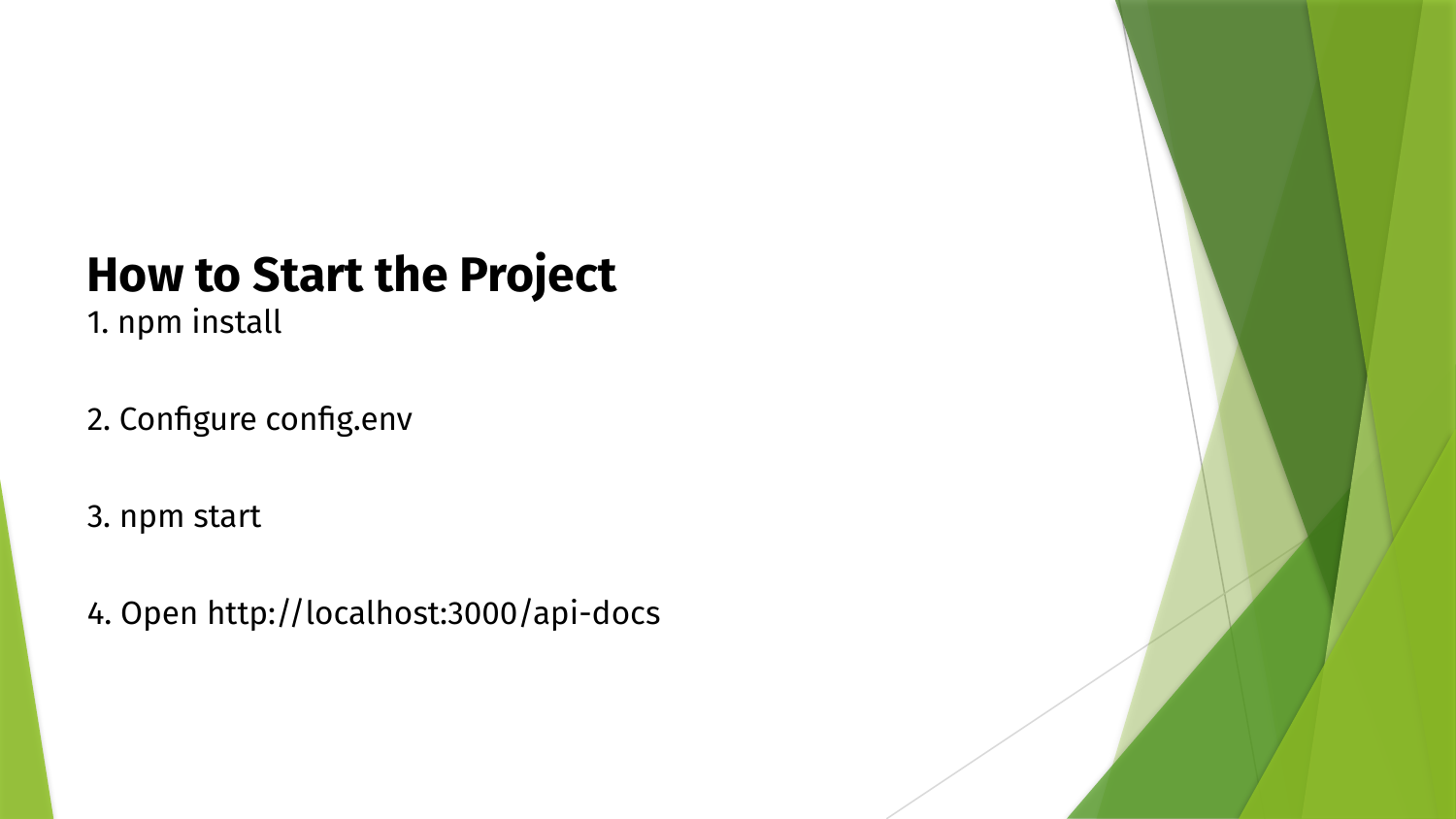

How to Start the Project
1. npm install

2. Configure config.env

3. npm start

4. Open http://localhost:3000/api-docs